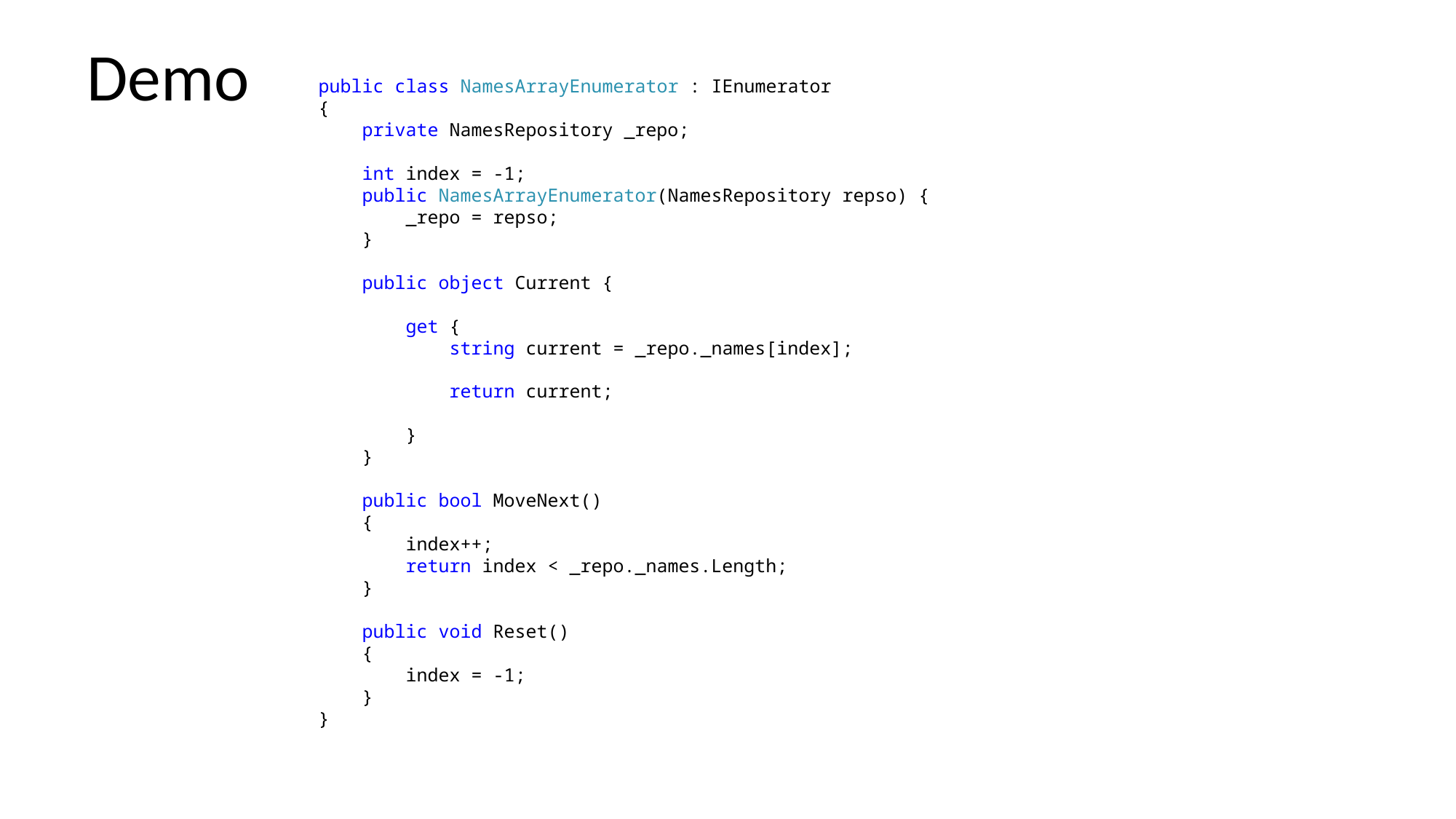

# Demo
 public class NamesArrayEnumerator : IEnumerator
 {
     private NamesRepository _repo;

     int index = -1;
     public NamesArrayEnumerator(NamesRepository repso) {
         _repo = repso;
     }

     public object Current {

         get {
             string current = _repo._names[index];

             return current;

         }
     }

     public bool MoveNext()
     {
         index++;
         return index < _repo._names.Length;
     }

     public void Reset()
     {
         index = -1;
     }
 }